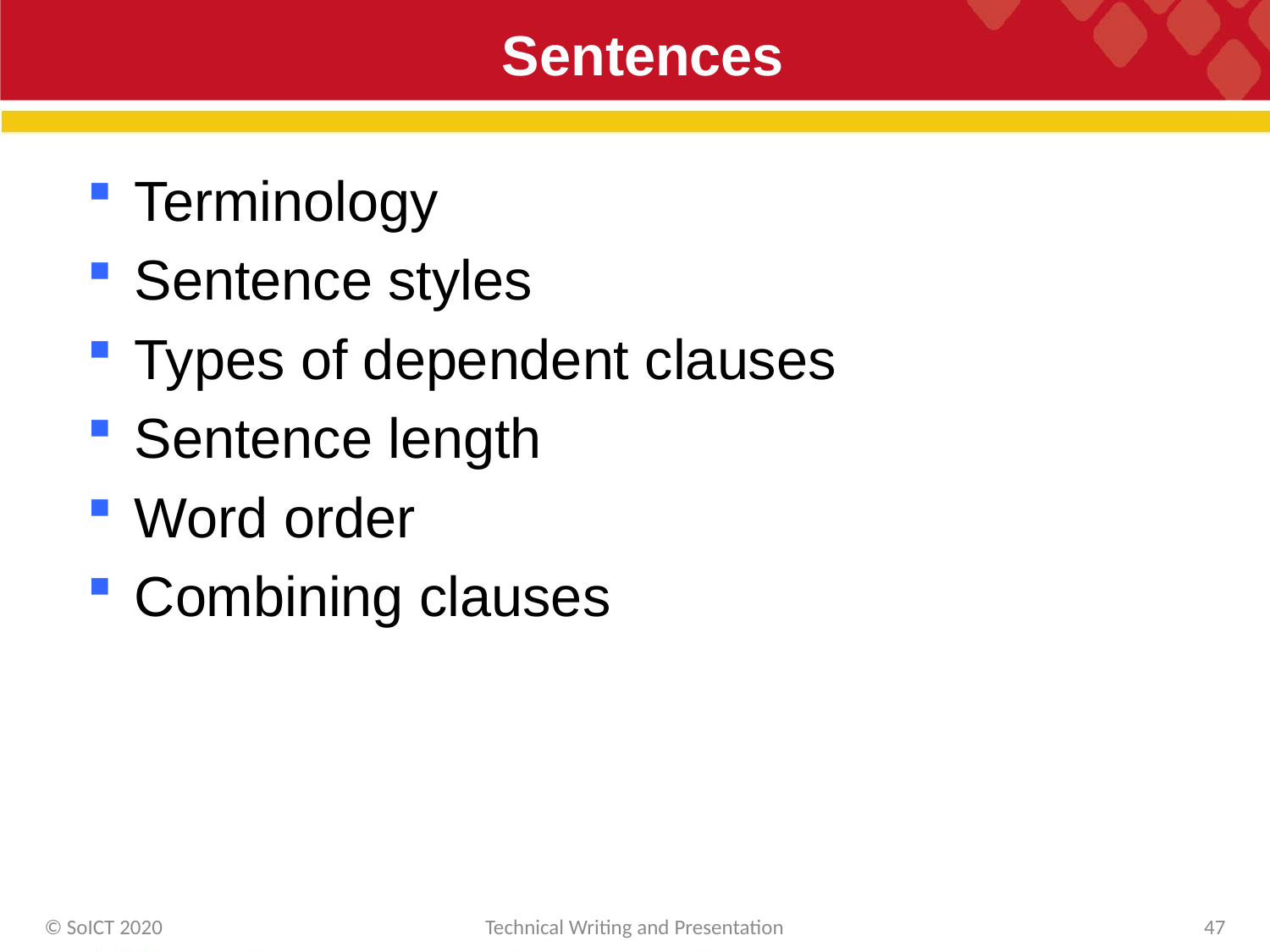

# Sentences
Terminology
Sentence styles
Types of dependent clauses
Sentence length
Word order
Combining clauses

© SoICT 2020
Technical Writing and Presentation
47